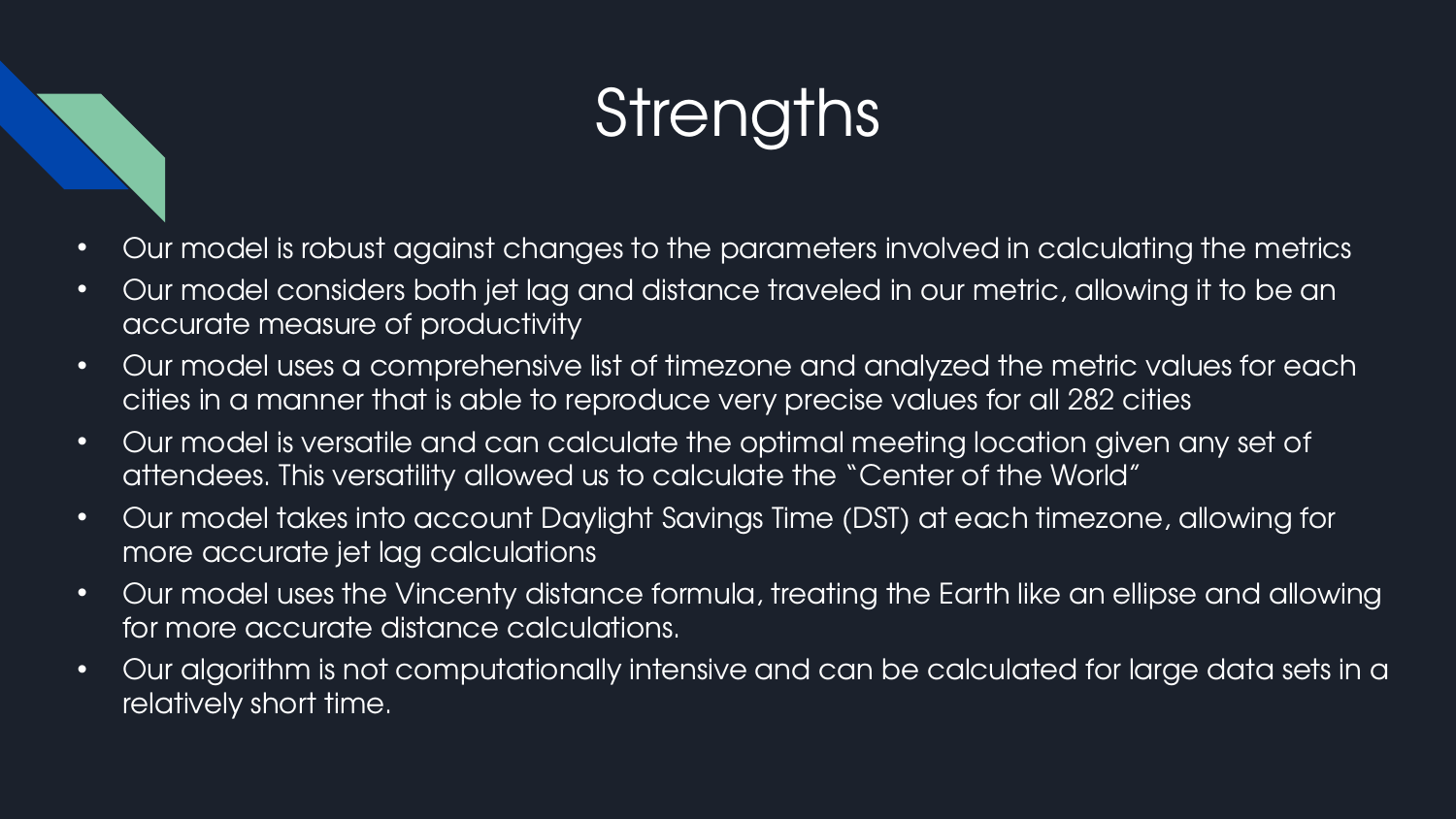

# Strengths
Our model is robust against changes to the parameters involved in calculating the metrics
Our model considers both jet lag and distance traveled in our metric, allowing it to be an accurate measure of productivity
Our model uses a comprehensive list of timezone and analyzed the metric values for each cities in a manner that is able to reproduce very precise values for all 282 cities
Our model is versatile and can calculate the optimal meeting location given any set of attendees. This versatility allowed us to calculate the “Center of the World”
Our model takes into account Daylight Savings Time (DST) at each timezone, allowing for more accurate jet lag calculations
Our model uses the Vincenty distance formula, treating the Earth like an ellipse and allowing for more accurate distance calculations.
Our algorithm is not computationally intensive and can be calculated for large data sets in a relatively short time.